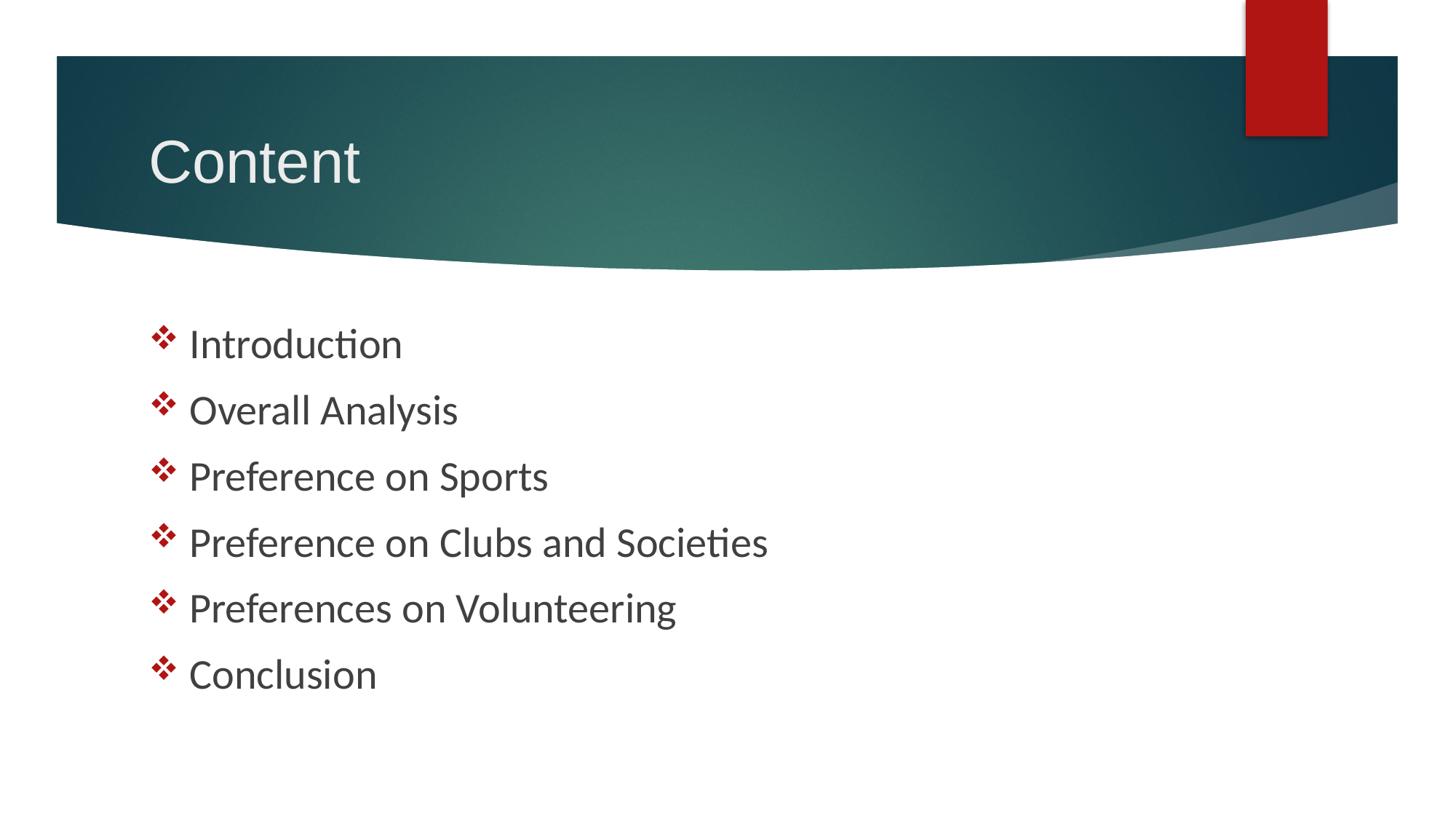

# Content
Introduction
Overall Analysis
Preference on Sports
Preference on Clubs and Societies
Preferences on Volunteering
Conclusion